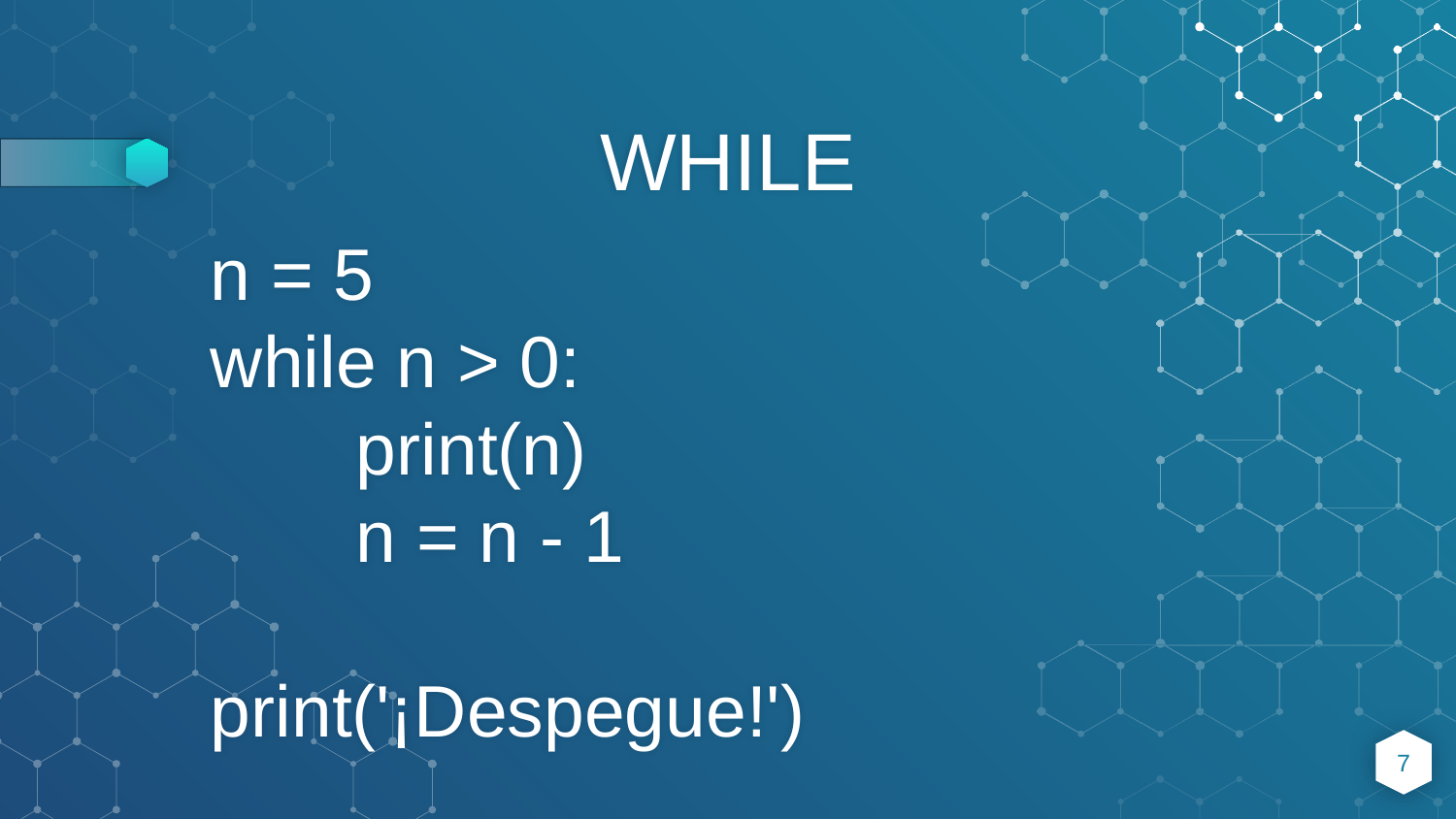

# WHILE
n = 5
while n > 0:
	print(n)
	n = n - 1

print('¡Despegue!')
7